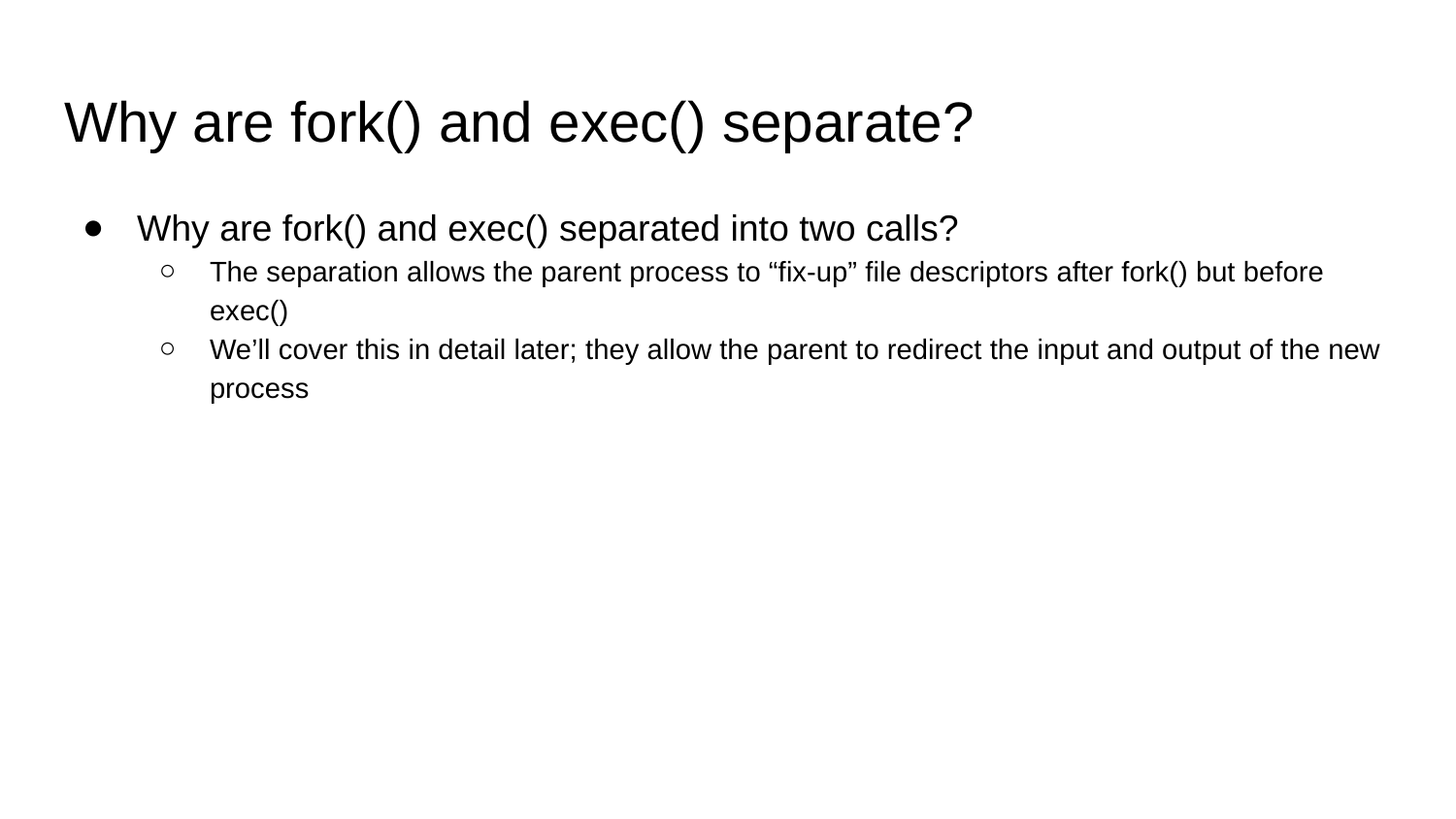

# Why are fork() and exec() separate?
Why are fork() and exec() separated into two calls?
The separation allows the parent process to “fix-up” file descriptors after fork() but before exec()
We’ll cover this in detail later; they allow the parent to redirect the input and output of the new process